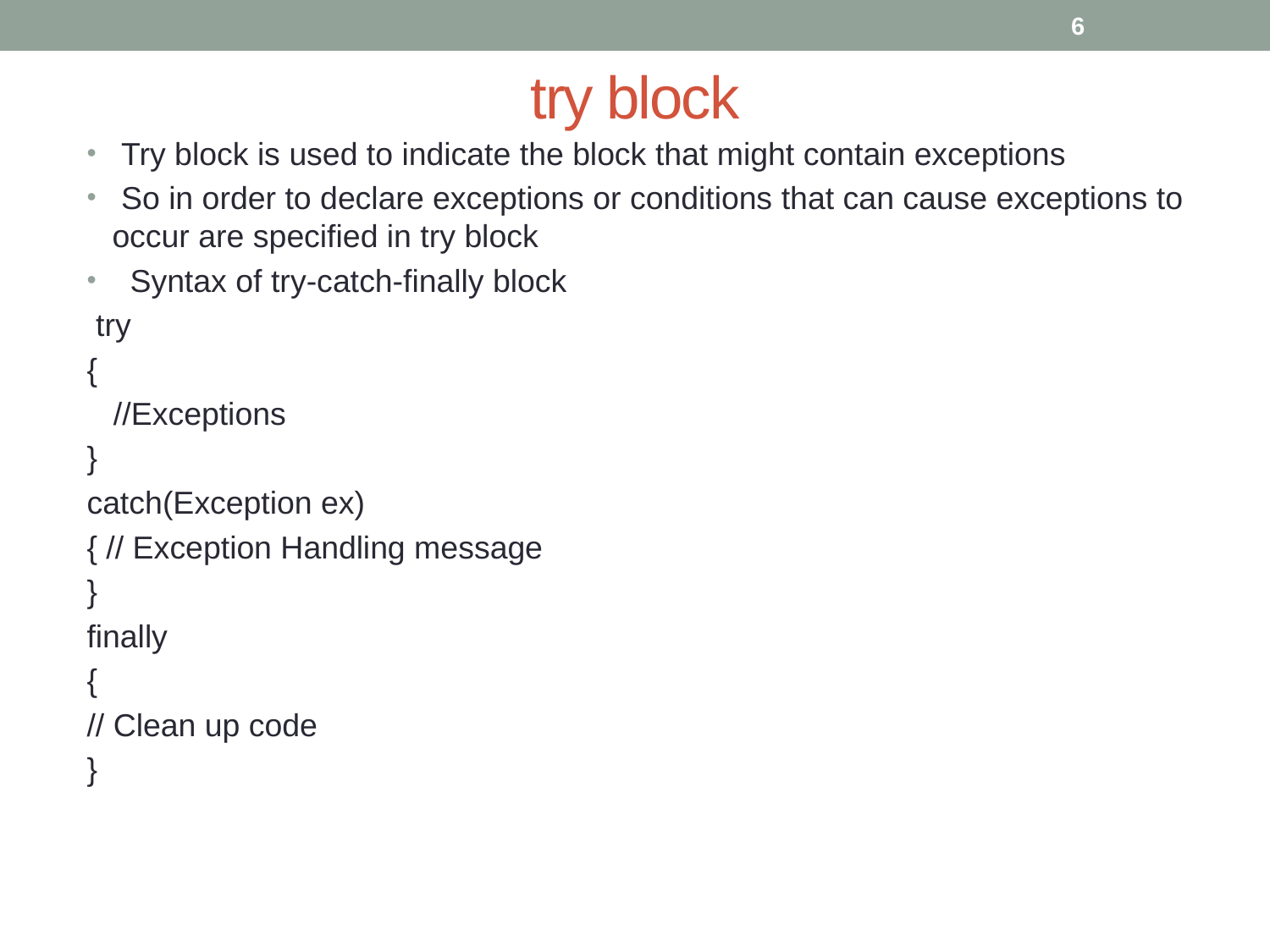

6
# try block
 Try block is used to indicate the block that might contain exceptions
 So in order to declare exceptions or conditions that can cause exceptions to occur are specified in try block
  Syntax of try-catch-finally block
 try
{
   //Exceptions
}
catch(Exception ex)
{ // Exception Handling message
}
finally
{
// Clean up code
}